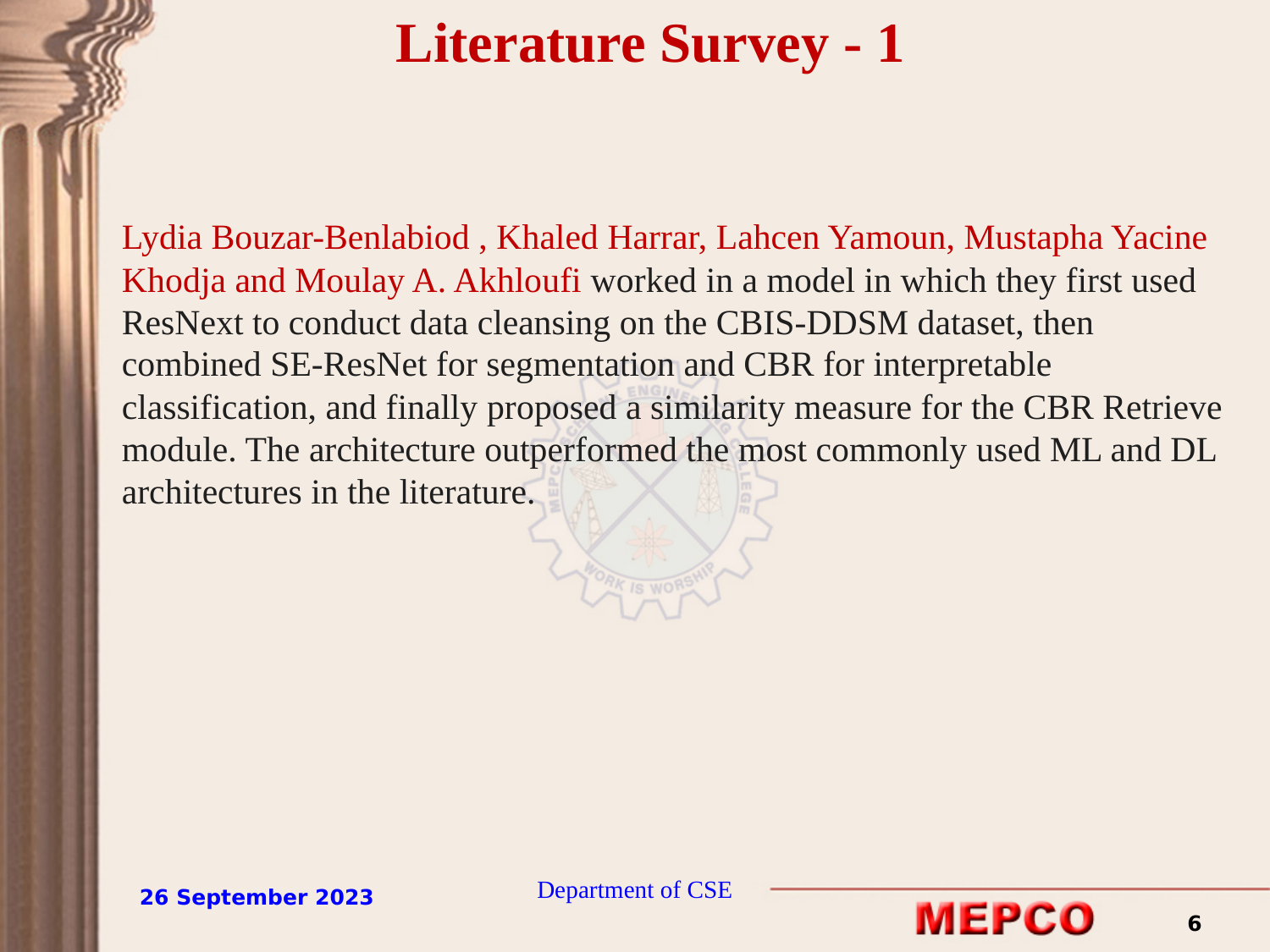

Literature Survey - 1

Lydia Bouzar-Benlabiod , Khaled Harrar, Lahcen Yamoun, Mustapha Yacine Khodja and Moulay A. Akhloufi worked in a model in which they first used ResNext to conduct data cleansing on the CBIS-DDSM dataset, then combined SE-ResNet for segmentation and CBR for interpretable classification, and finally proposed a similarity measure for the CBR Retrieve module. The architecture outperformed the most commonly used ML and DL architectures in the literature.
Department of CSE